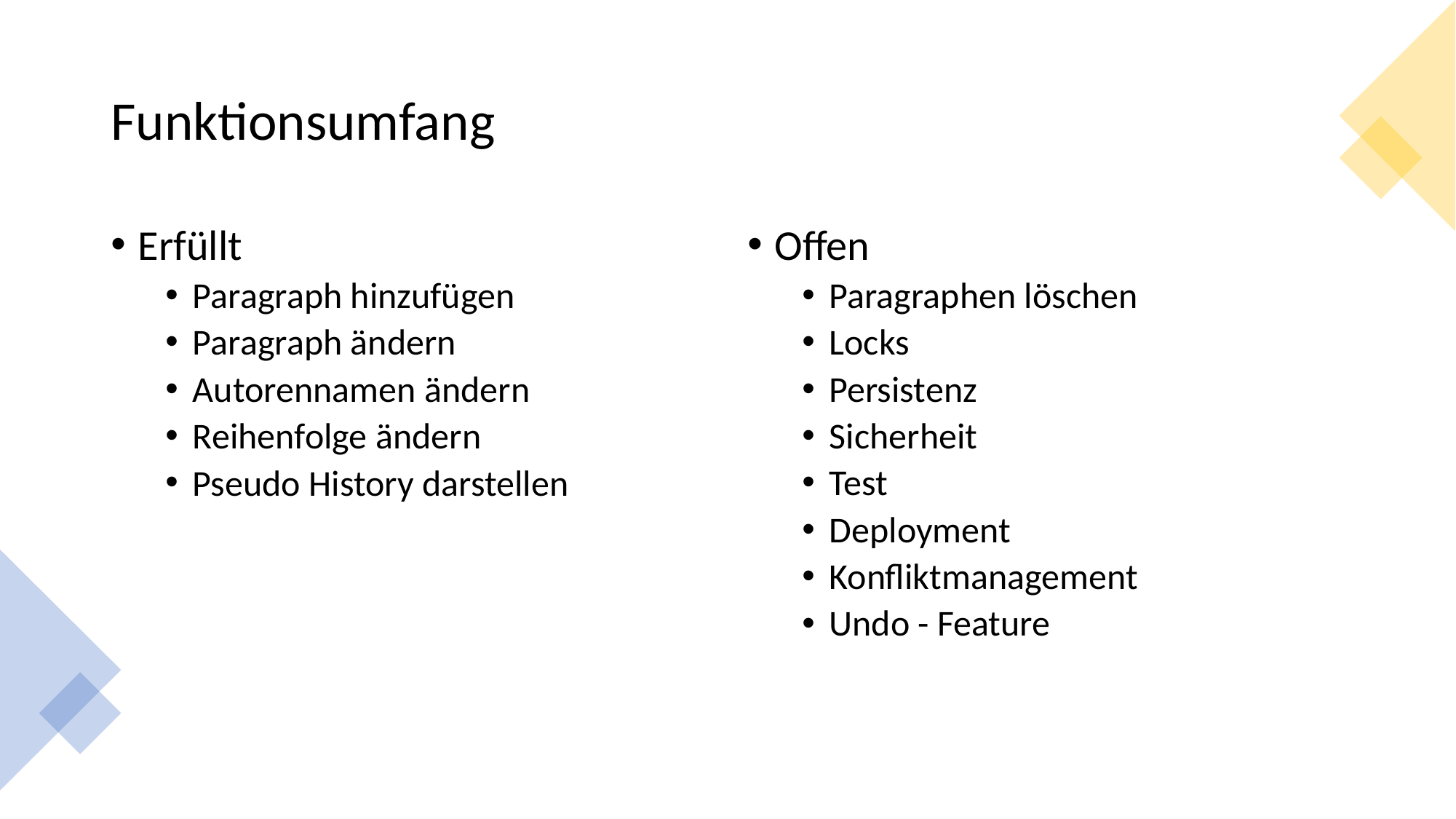

Funktionsumfang
Erfüllt
Paragraph hinzufügen
Paragraph ändern
Autorennamen ändern
Reihenfolge ändern
Pseudo History darstellen

Offen
Paragraphen löschen
Locks
Persistenz
Sicherheit
Test
Deployment
Konfliktmanagement
Undo - Feature